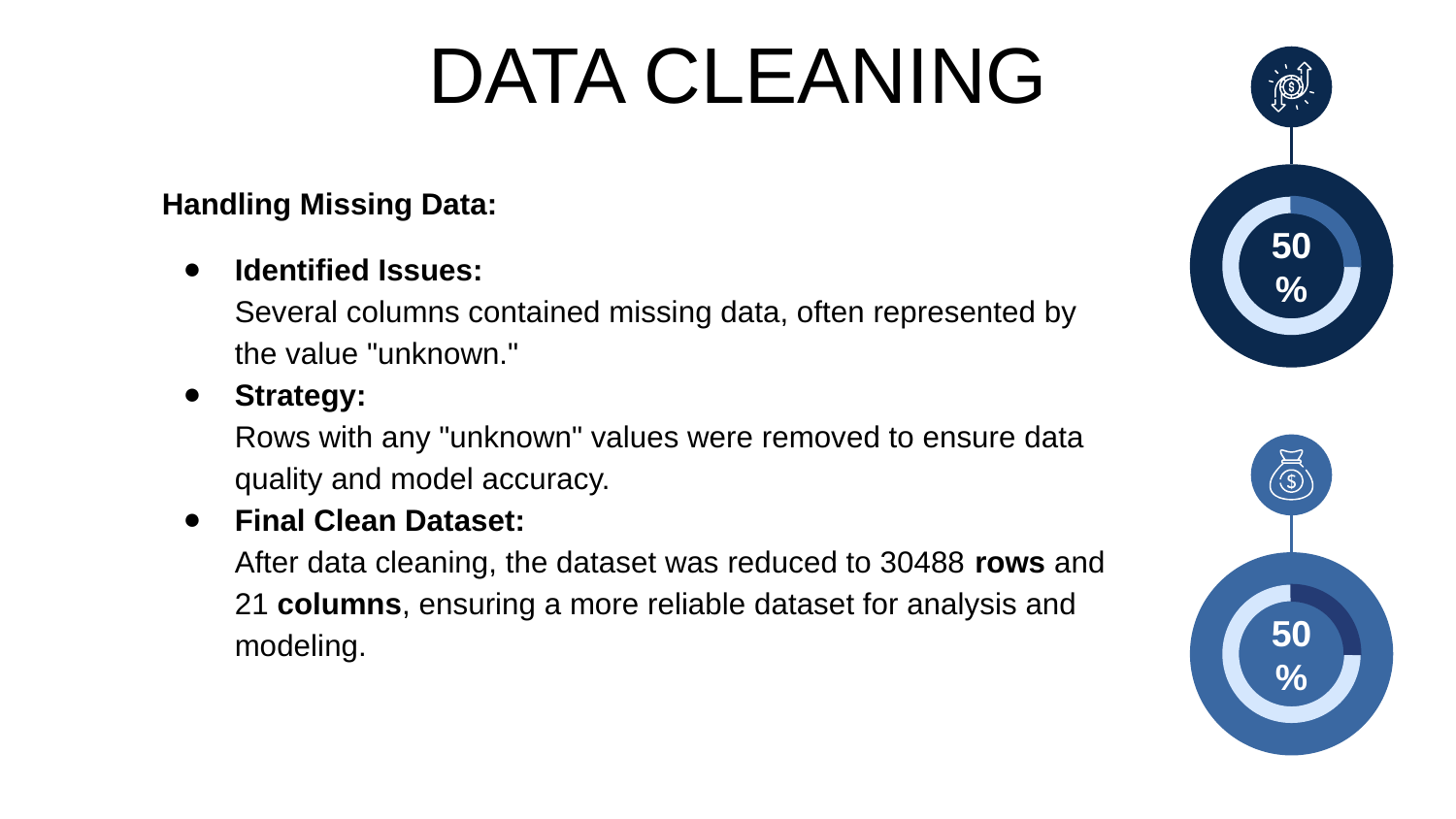

# DATA CLEANING

Handling Missing Data:
Identified Issues:
Several columns contained missing data, often represented by the value "unknown."
Strategy:
Rows with any "unknown" values were removed to ensure data quality and model accuracy.
Final Clean Dataset:
After data cleaning, the dataset was reduced to 30488 rows and 21 columns, ensuring a more reliable dataset for analysis and modeling.

50%

50%